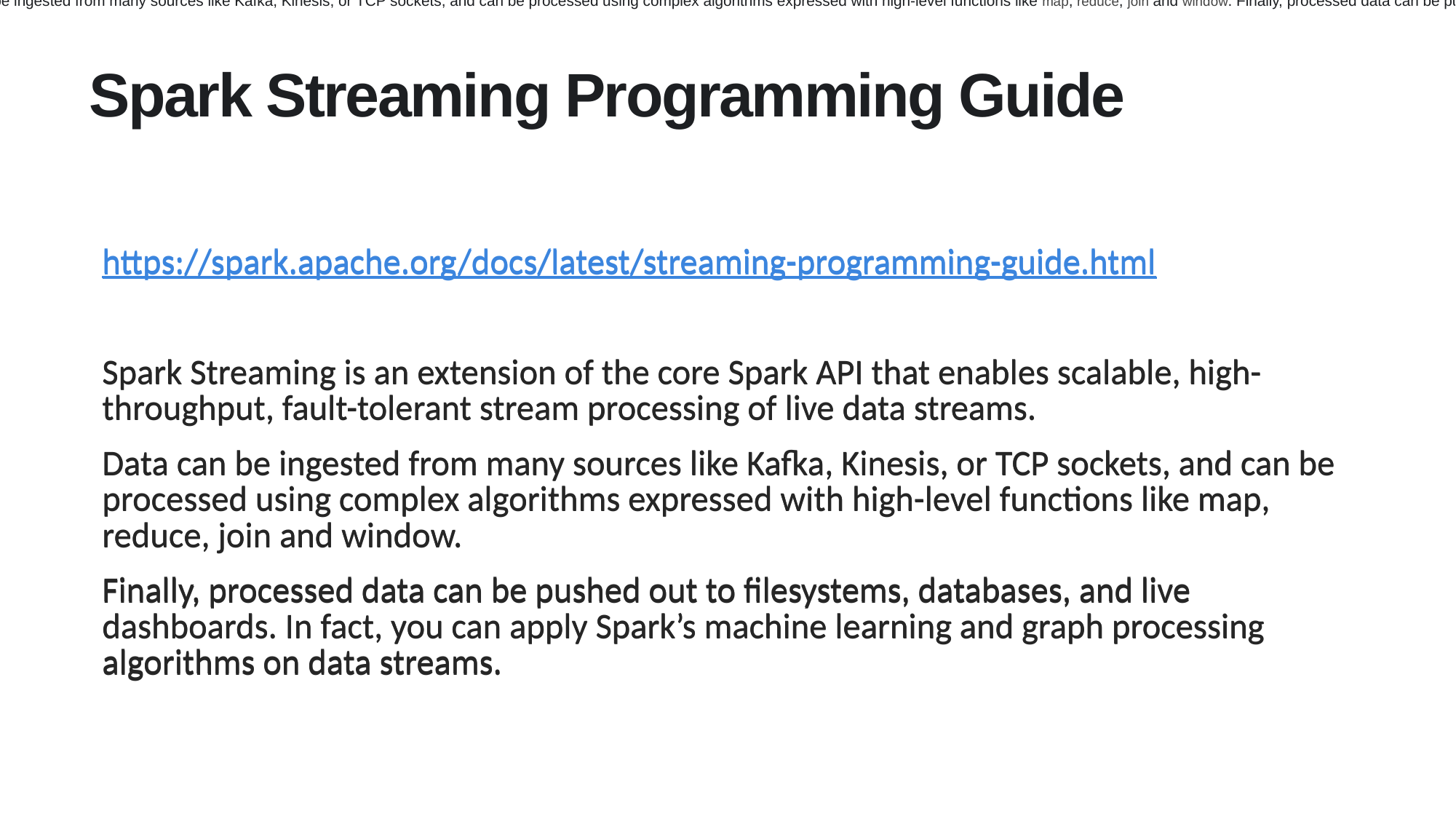

park Streaming is an extension of the core Spark API that enables scalable, high-throughput, fault-tolerant stream processing of live data streams. Data can be ingested from many sources like Kafka, Kinesis, or TCP sockets, and can be processed using complex algorithms expressed with high-level functions like map, reduce, join and window. Finally, processed data can be pushed out to filesystems, databases, and live dashboards. In fact, you can apply Spark’s machine learning and graph processing algorithms on data streams.
# Spark Streaming Programming Guide
https://spark.apache.org/docs/latest/streaming-programming-guide.html

Spark Streaming is an extension of the core Spark API that enables scalable, high-throughput, fault-tolerant stream processing of live data streams.
Data can be ingested from many sources like Kafka, Kinesis, or TCP sockets, and can be processed using complex algorithms expressed with high-level functions like map, reduce, join and window.
Finally, processed data can be pushed out to filesystems, databases, and live dashboards. In fact, you can apply Spark’s machine learning and graph processing algorithms on data streams.
https://spark.apache.org/docs/latest/streaming-programming-guide.html

Spark Streaming is an extension of the core Spark API that enables scalable, high-throughput, fault-tolerant stream processing of live data streams.
Data can be ingested from many sources like Kafka, Kinesis, or TCP sockets, and can be processed using complex algorithms expressed with high-level functions like map, reduce, join and window.
Finally, processed data can be pushed out to filesystems, databases, and live dashboards. In fact, you can apply Spark’s machine learning and graph processing algorithms on data streams.